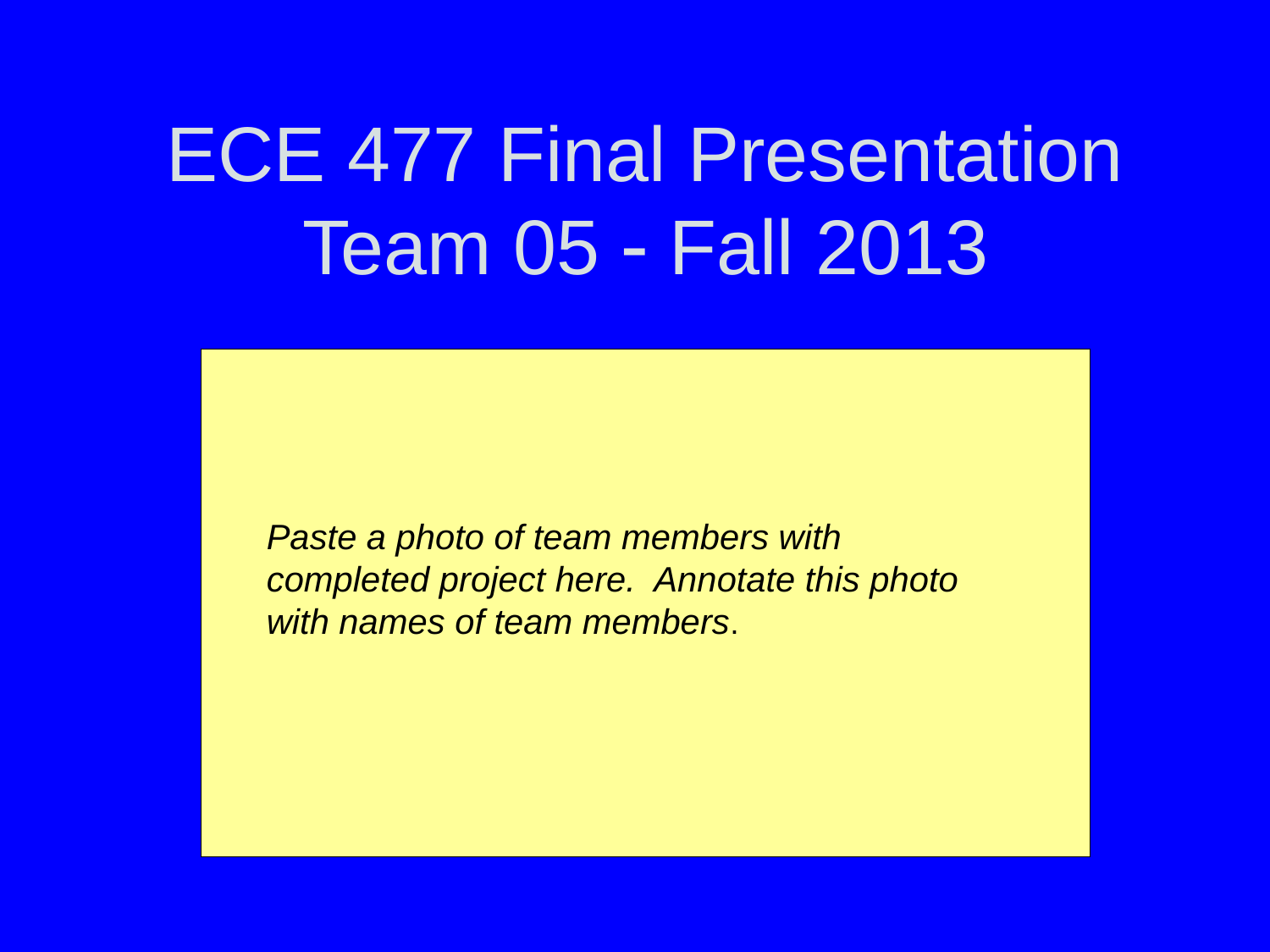

# ECE 477 Final Presentation Team 05 − Fall 2013

Paste a photo of team members with completed project here.  Annotate this photo with names of team members.